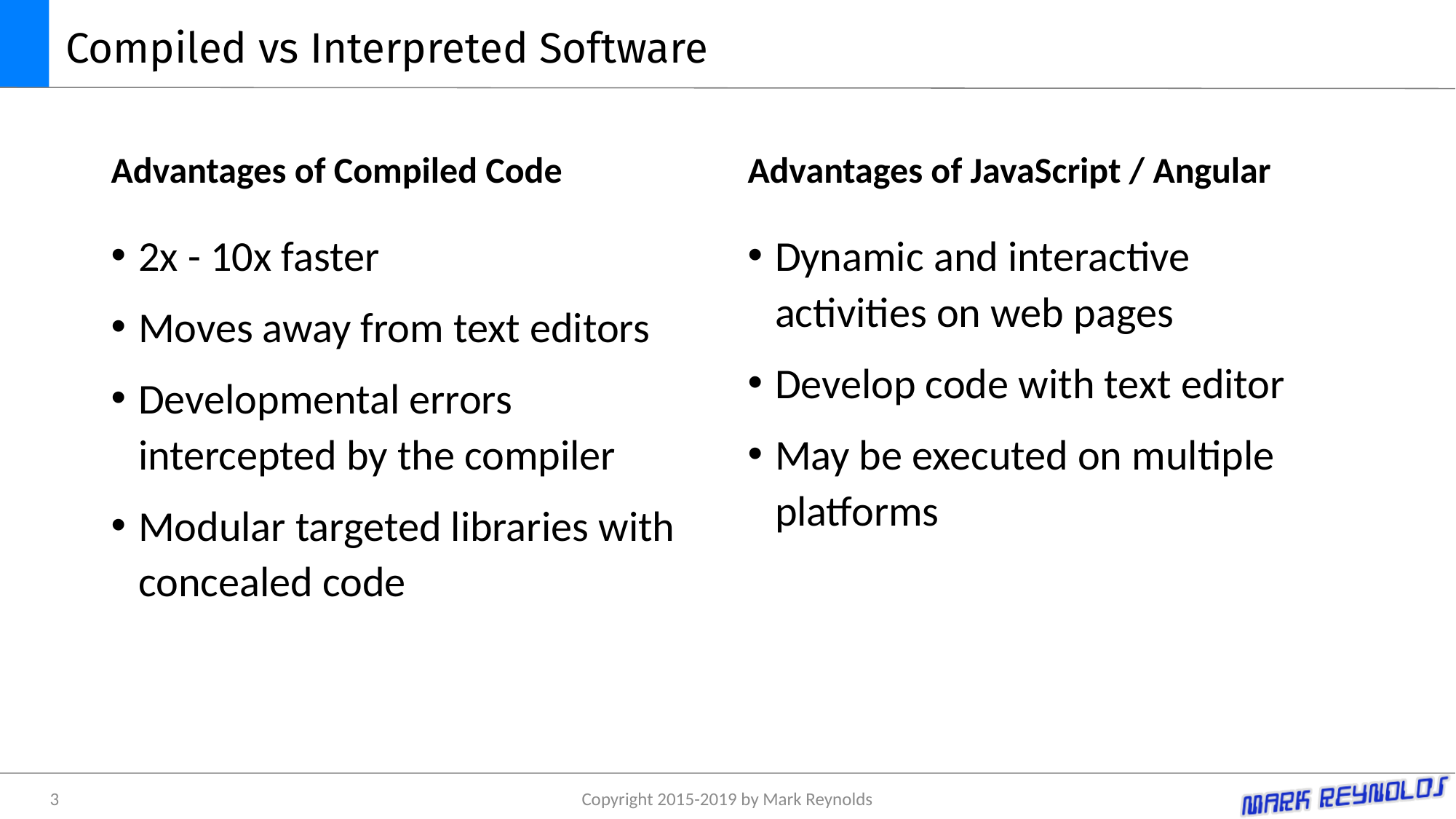

# Compiled vs Interpreted Software
Advantages of Compiled Code
Advantages of JavaScript / Angular
2x - 10x faster
Moves away from text editors
Developmental errors intercepted by the compiler
Modular targeted libraries with concealed code
Dynamic and interactive activities on web pages
Develop code with text editor
May be executed on multiple platforms
3
Copyright 2015-2019 by Mark Reynolds